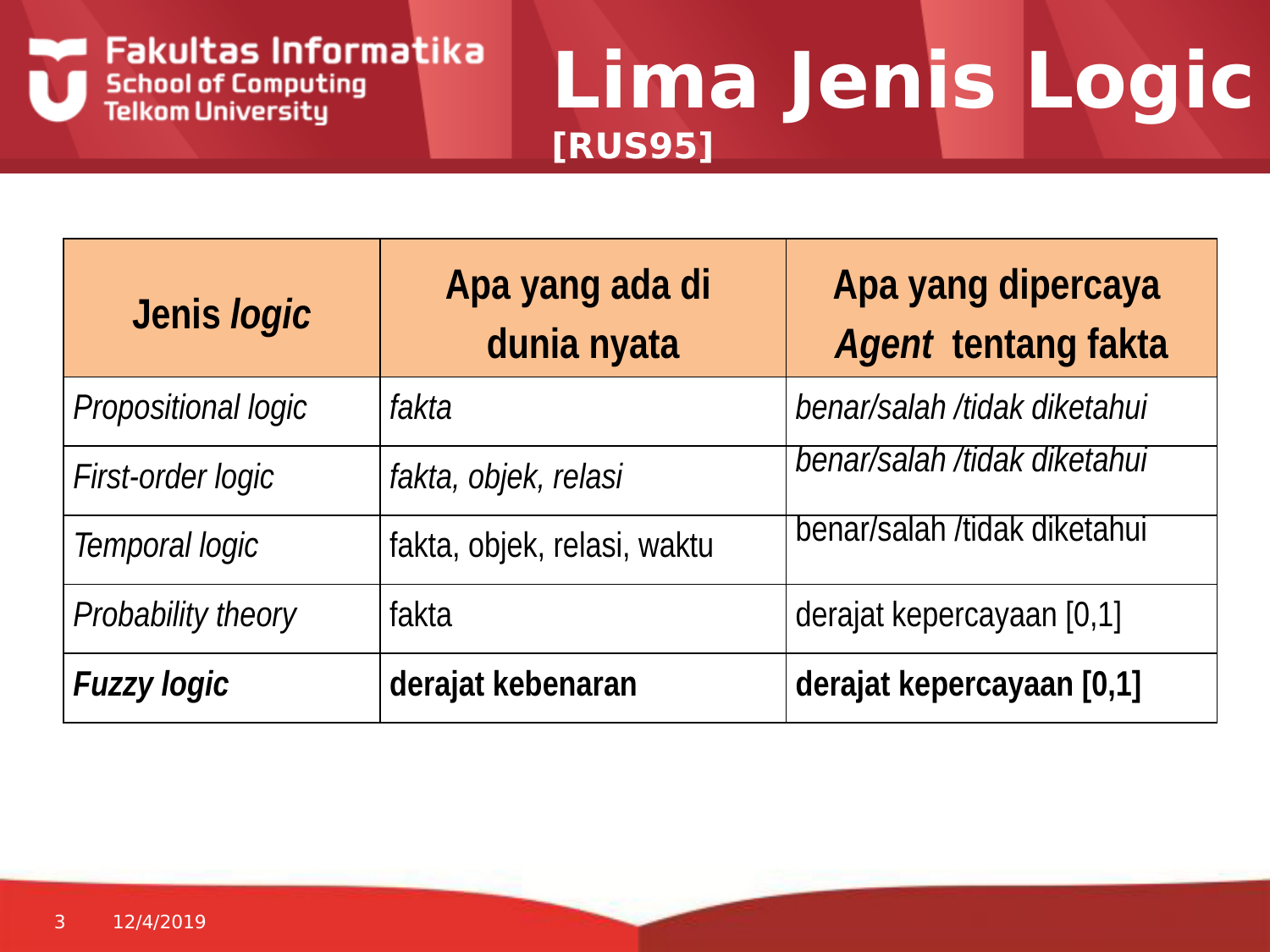

# Lima Jenis Logic [RUS95]
| Jenis logic | Apa yang ada di dunia nyata | Apa yang dipercaya Agent tentang fakta |
| --- | --- | --- |
| Propositional logic | fakta | benar/salah /tidak diketahui |
| First-order logic | fakta, objek, relasi | benar/salah /tidak diketahui |
| Temporal logic | fakta, objek, relasi, waktu | benar/salah /tidak diketahui |
| Probability theory | fakta | derajat kepercayaan [0,1] |
| Fuzzy logic | derajat kebenaran | derajat kepercayaan [0,1] |
3
12/4/2019